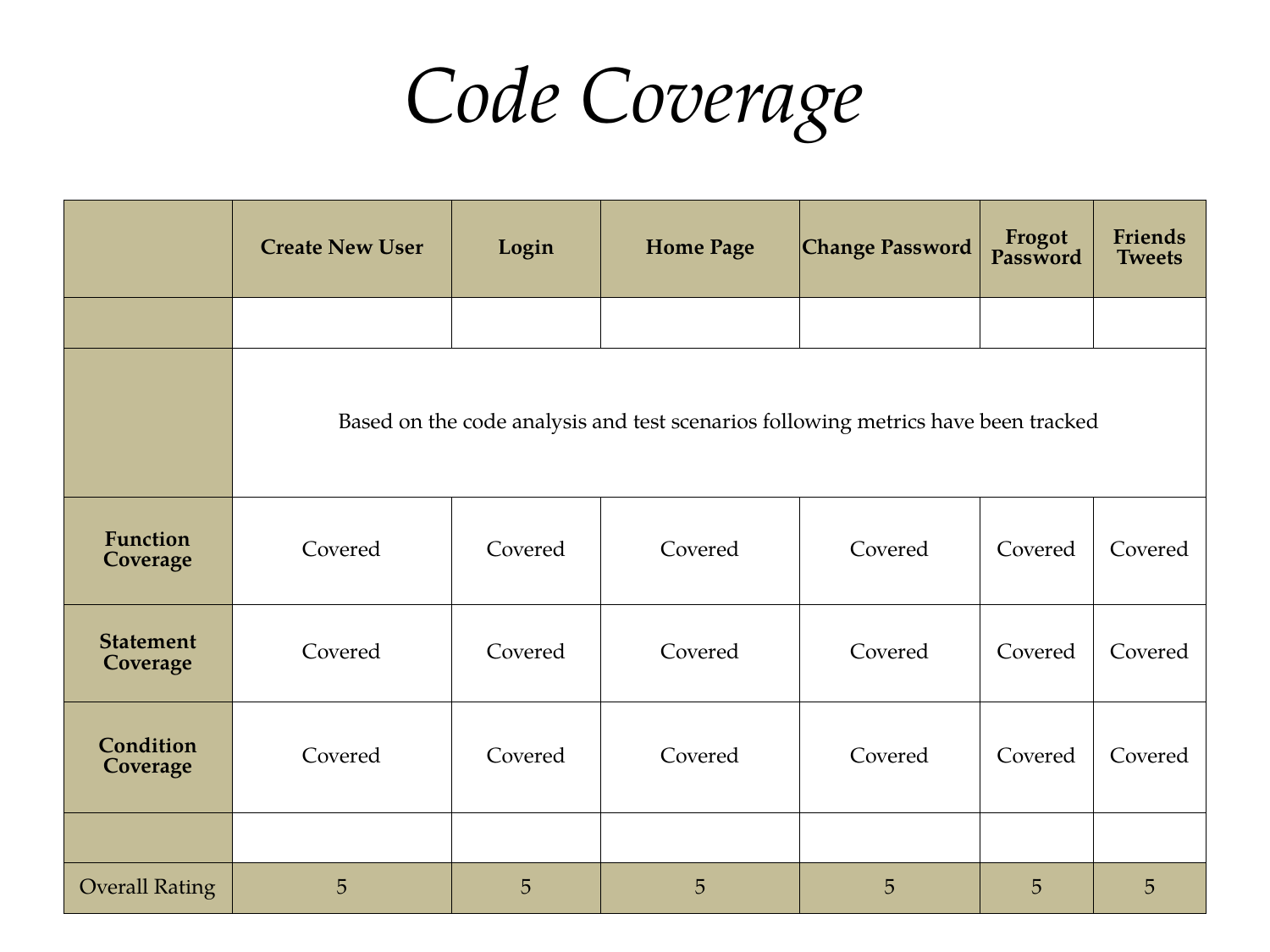

# Code Coverage
|  | Create New User | Login | Home Page | Change Password | Frogot Password | Friends Tweets |
| --- | --- | --- | --- | --- | --- | --- |
|  |  |  |  |  |  |  |
|  | Based on the code analysis and test scenarios following metrics have been tracked |  |  |  |  |  |
| Function Coverage | Covered | Covered | Covered | Covered | Covered | Covered |
| Statement Coverage | Covered | Covered | Covered | Covered | Covered | Covered |
| Condition Coverage | Covered | Covered | Covered | Covered | Covered | Covered |
|  |  |  |  |  |  |  |
| Overall Rating | 5 | 5 | 5 | 5 | 5 | 5 |